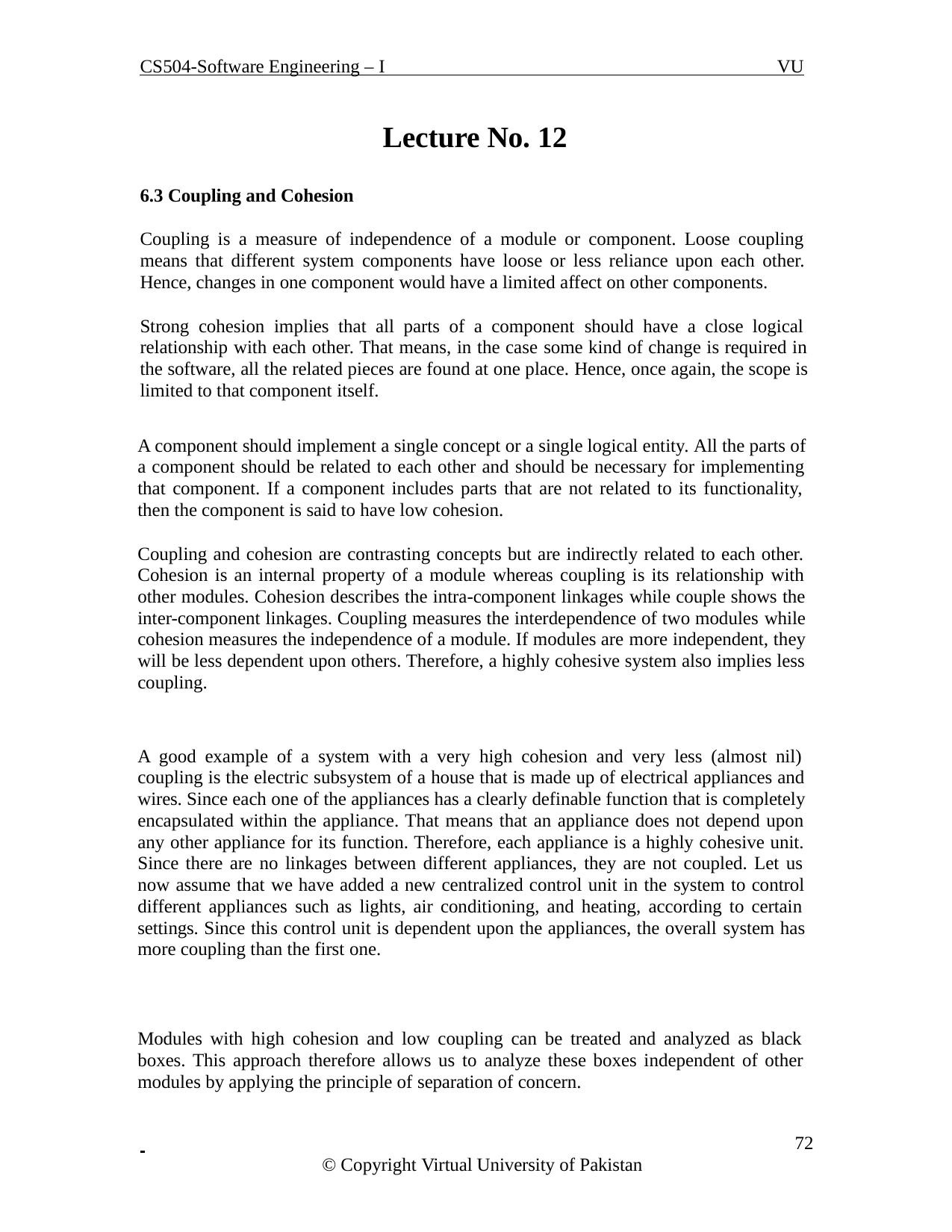

CS504-Software Engineering – I
VU

Lecture No. 12
6.3 Coupling and Cohesion

Coupling is a measure of independence of a module or component. Loose coupling  means that different system components have loose or less reliance upon each other.  Hence, changes in one component would have a limited affect on other components.

Strong cohesion implies that all parts of a component should have a close logical  relationship with each other. That means, in the case some kind of change is required in  the software, all the related pieces are found at one place. Hence, once again, the scope is  limited to that component itself.

A component should implement a single concept or a single logical entity. All the parts of  a component should be related to each other and should be necessary for implementing  that component. If a component includes parts that are not related to its functionality,  then the component is said to have low cohesion.

Coupling and cohesion are contrasting concepts but are indirectly related to each other.  Cohesion is an internal property of a module whereas coupling is its relationship with  other modules. Cohesion describes the intra-component linkages while couple shows the  inter-component linkages. Coupling measures the interdependence of two modules while  cohesion measures the independence of a module. If modules are more independent, they  will be less dependent upon others. Therefore, a highly cohesive system also implies less  coupling.
A good example of a system with a very high cohesion and very less (almost nil)  coupling is the electric subsystem of a house that is made up of electrical appliances and  wires. Since each one of the appliances has a clearly definable function that is completely  encapsulated within the appliance. That means that an appliance does not depend upon  any other appliance for its function. Therefore, each appliance is a highly cohesive unit.  Since there are no linkages between different appliances, they are not coupled. Let us  now assume that we have added a new centralized control unit in the system to control  different appliances such as lights, air conditioning, and heating, according to certain  settings. Since this control unit is dependent upon the appliances, the overall system has  more coupling than the first one.
Modules with high cohesion and low coupling can be treated and analyzed as black  boxes. This approach therefore allows us to analyze these boxes independent of other  modules by applying the principle of separation of concern.
 	  72
© Copyright Virtual University of Pakistan